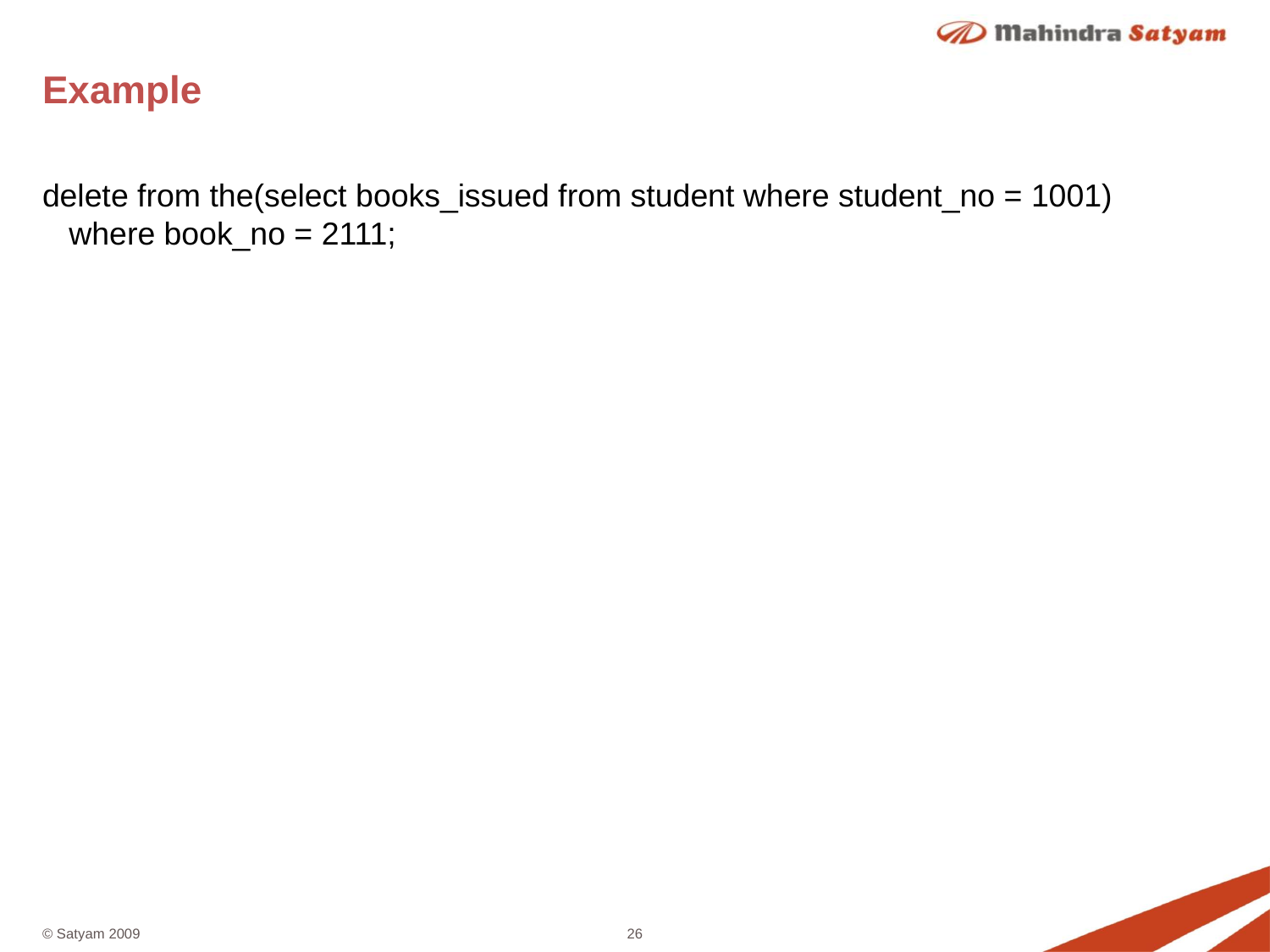

# Example
delete from the(select books_issued from student where student_no = 1001)
   where book_no = 2111;